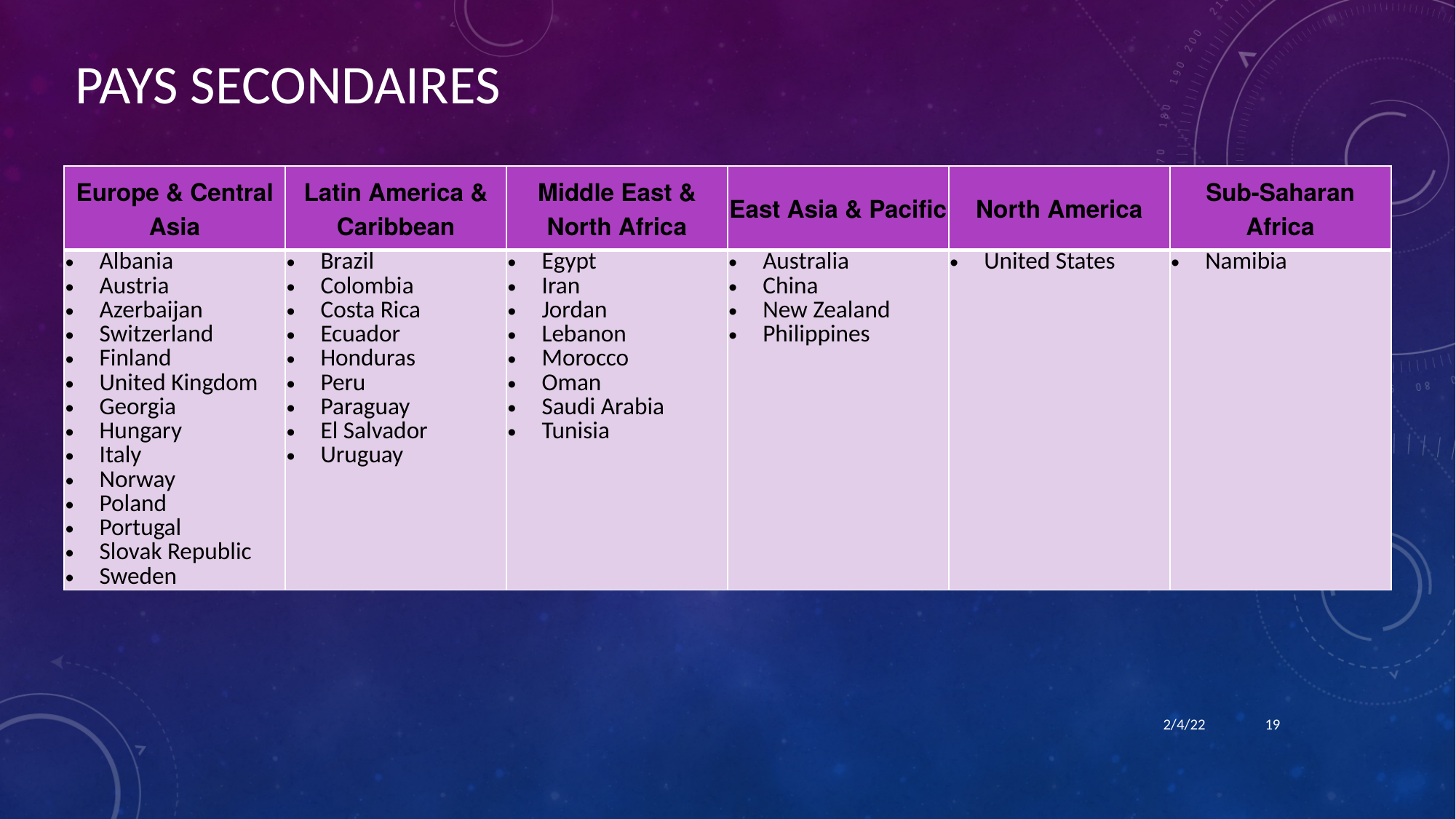

# Pays secondaires
| Europe & Central Asia | Latin America & Caribbean | Middle East & North Africa | East Asia & Pacific | North America | Sub-Saharan Africa |
| --- | --- | --- | --- | --- | --- |
| Albania Austria Azerbaijan Switzerland Finland United Kingdom Georgia Hungary Italy Norway Poland Portugal Slovak Republic Sweden | Brazil Colombia Costa Rica Ecuador Honduras Peru Paraguay El Salvador Uruguay | Egypt Iran Jordan Lebanon Morocco Oman Saudi Arabia Tunisia | Australia China New Zealand Philippines | United States | Namibia |

2/4/22
19